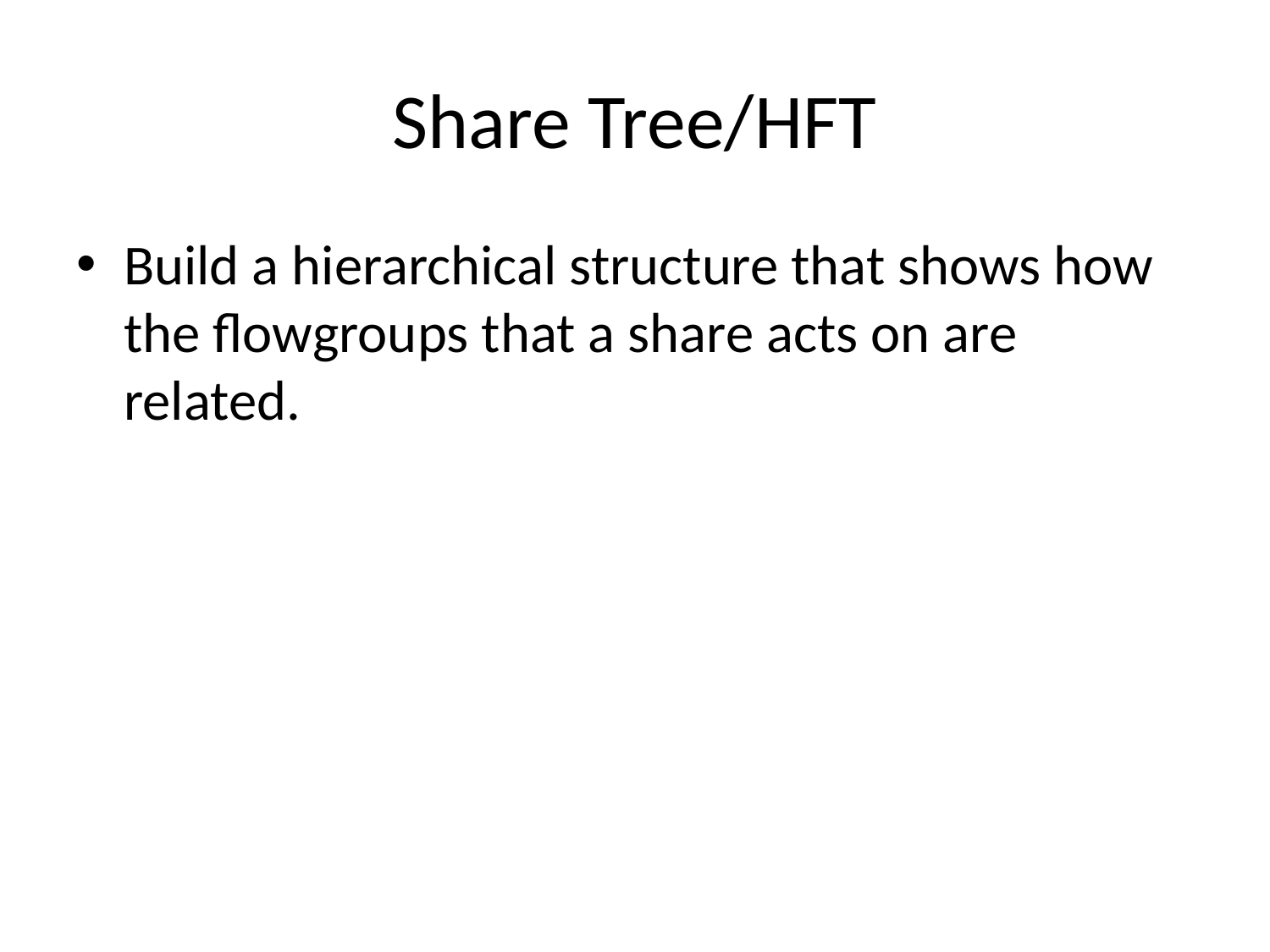

# Share Tree/HFT
Build a hierarchical structure that shows how the flowgroups that a share acts on are related.